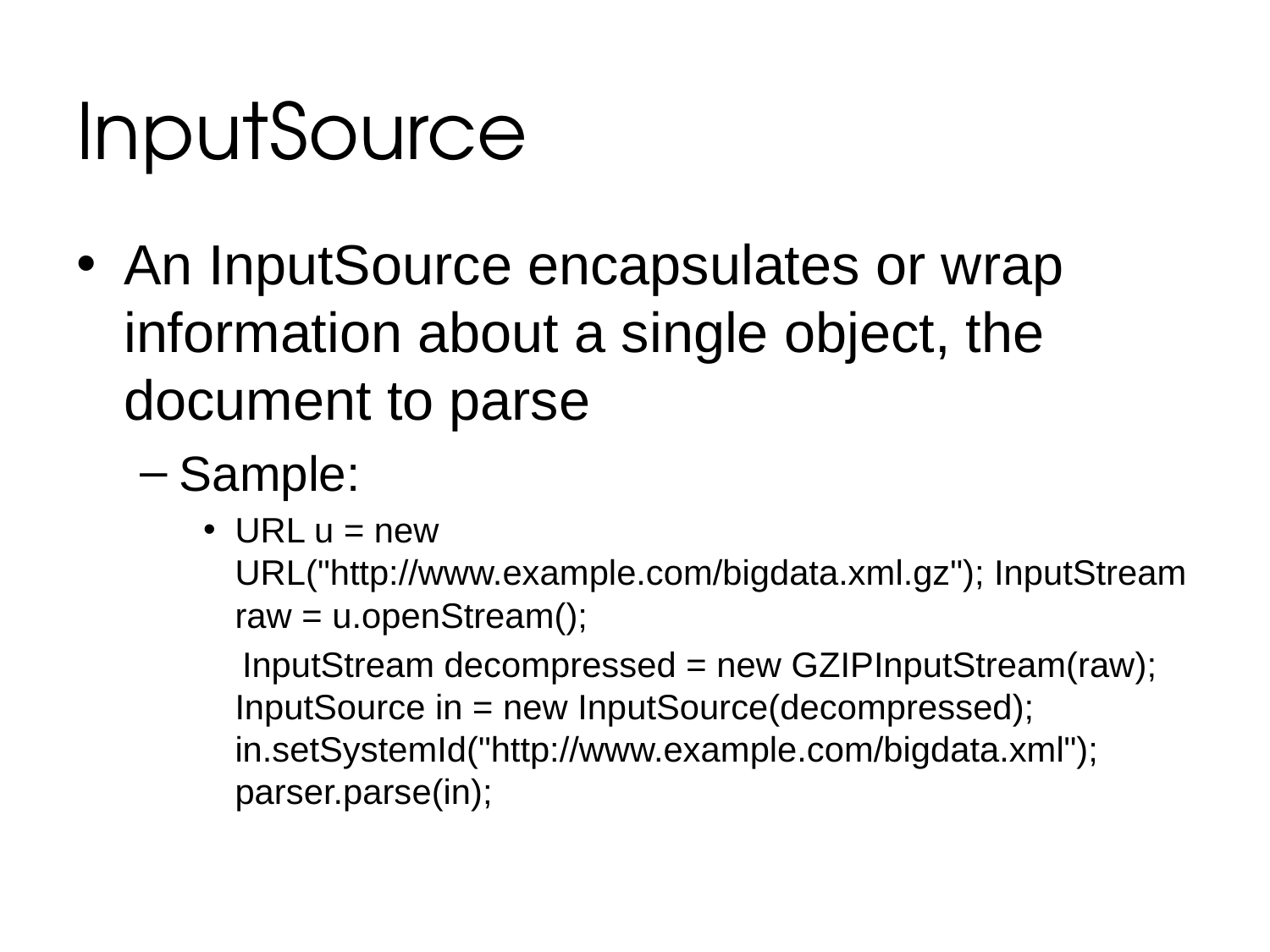

# InputSource
An InputSource encapsulates or wrap information about a single object, the document to parse
Sample:
URL u = new URL("http://www.example.com/bigdata.xml.gz"); InputStream raw = u.openStream();
    InputStream decompressed = new GZIPInputStream(raw); InputSource in = new InputSource(decompressed); in.setSystemId("http://www.example.com/bigdata.xml"); parser.parse(in);